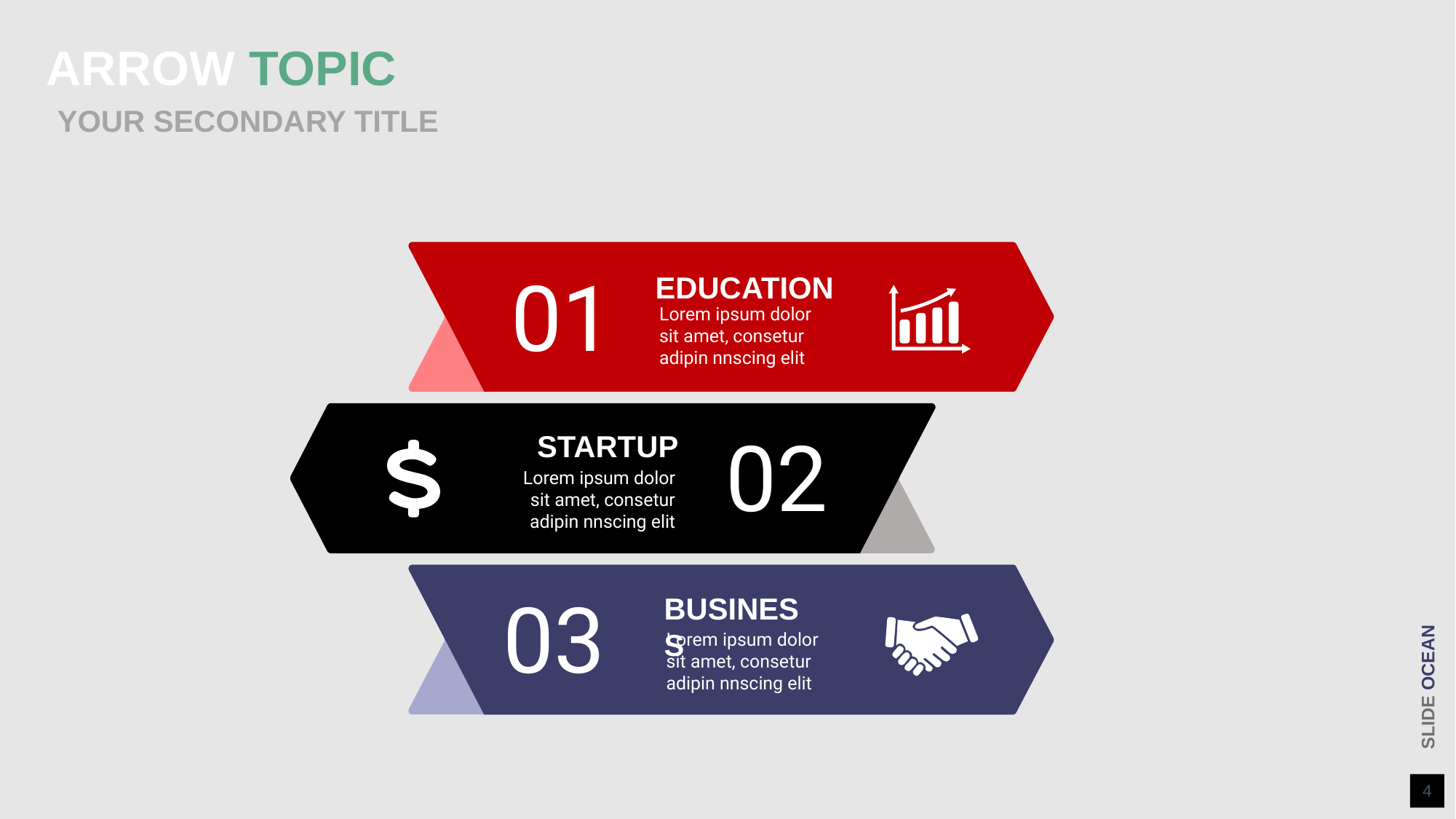

ARROW TOPIC
YOUR SECONDARY TITLE

01
EDUCATION

Lorem ipsum dolor sit amet, consetur adipin nnscing elit

02
STARTUP

Lorem ipsum dolor sit amet, consetur adipin nnscing elit

03
BUSINESS

Lorem ipsum dolor sit amet, consetur adipin nnscing elit